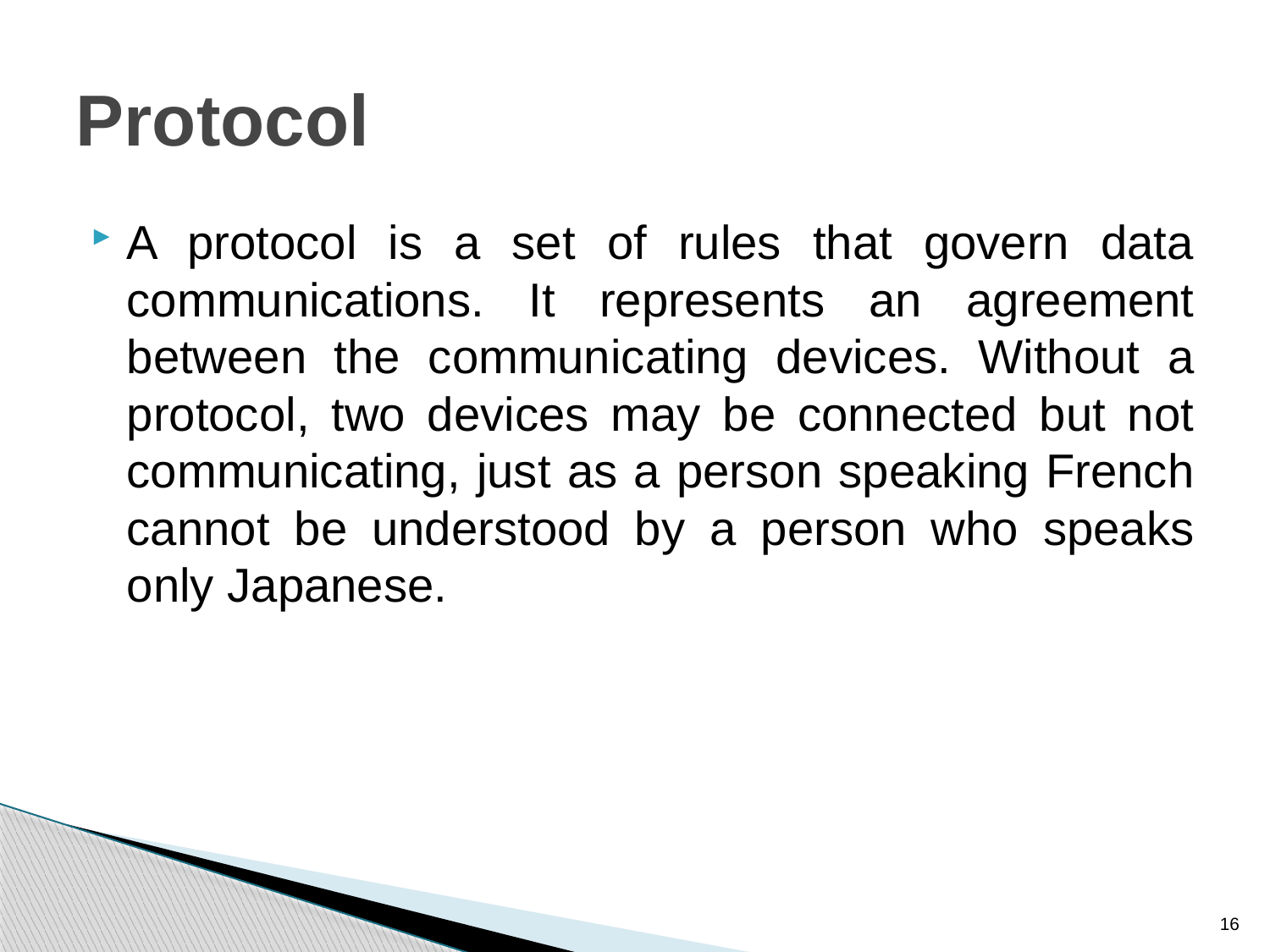

# Protocol
A protocol is a set of rules that govern data communications. It represents an agreement between the communicating devices. Without a protocol, two devices may be connected but not communicating, just as a person speaking French cannot be understood by a person who speaks only Japanese.
16